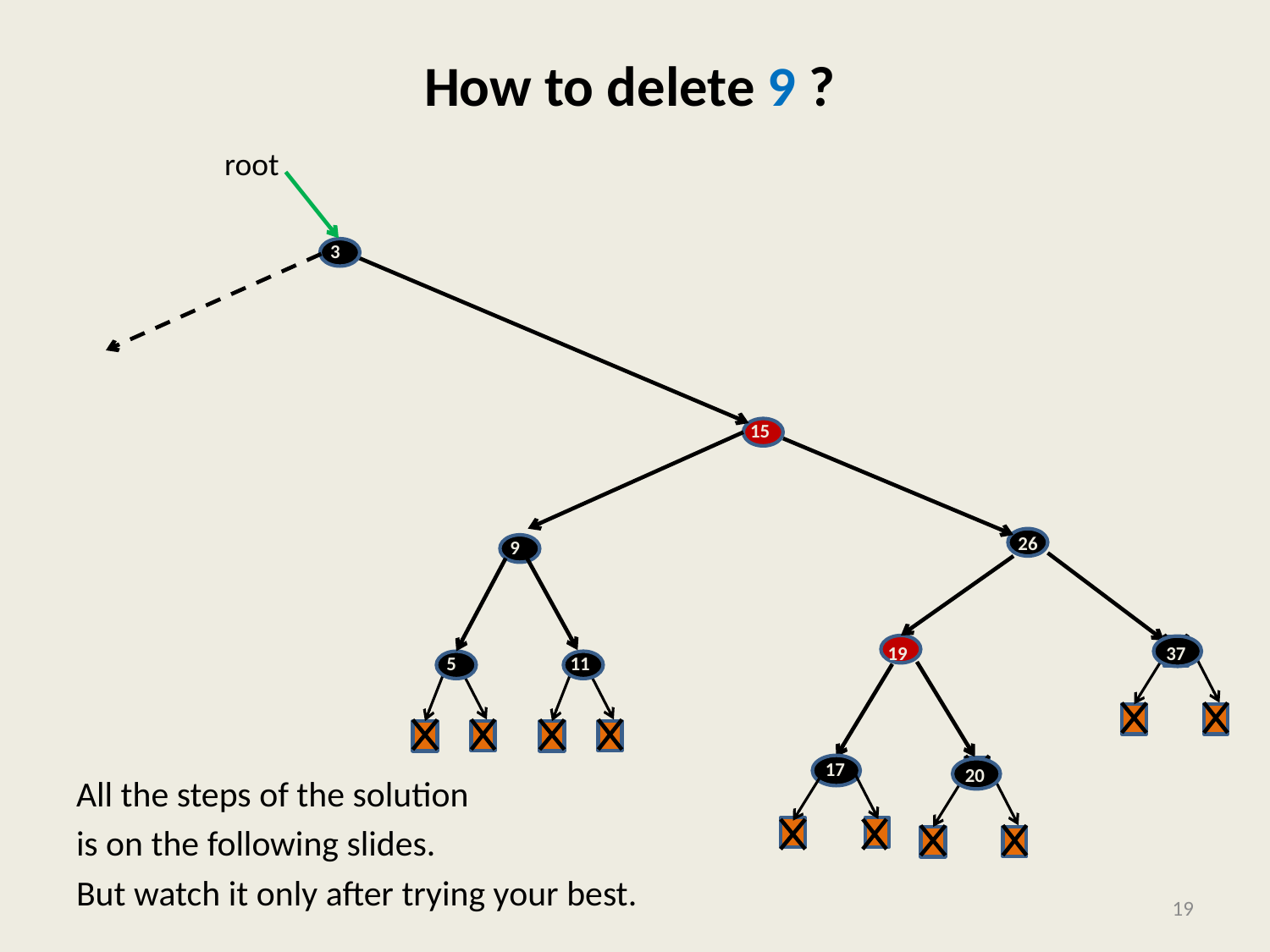

# How to delete 9 ?
root

All the steps of the solution
is on the following slides.
But watch it only after trying your best.
3

15

26

9

19
37

5
11

17

20

19